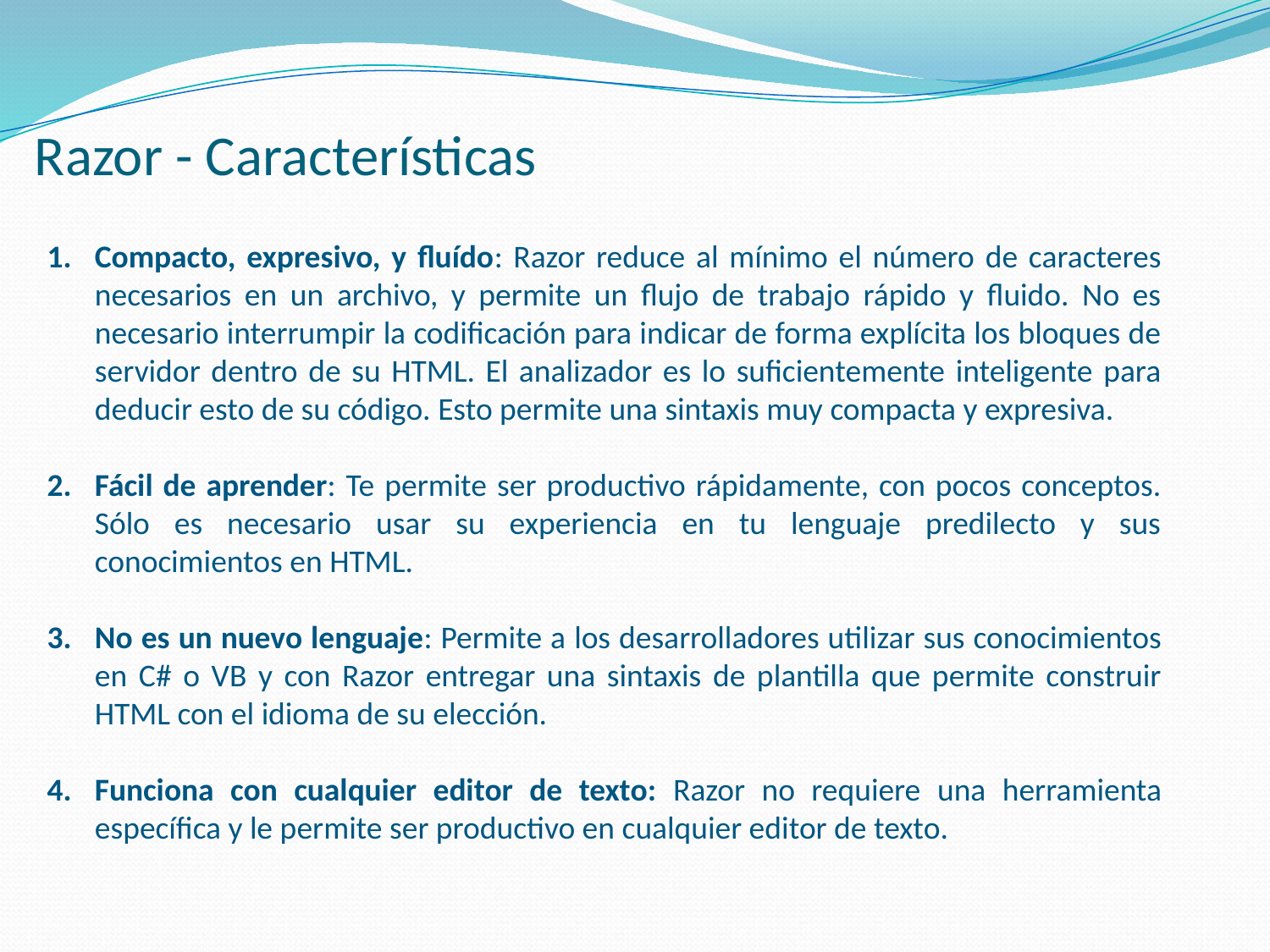

# Razor - Características
Compacto, expresivo, y fluído: Razor reduce al mínimo el número de caracteres necesarios en un archivo, y permite un flujo de trabajo rápido y fluido. No es necesario interrumpir la codificación para indicar de forma explícita los bloques de servidor dentro de su HTML. El analizador es lo suficientemente inteligente para deducir esto de su código. Esto permite una sintaxis muy compacta y expresiva.

Fácil de aprender: Te permite ser productivo rápidamente, con pocos conceptos. Sólo es necesario usar su experiencia en tu lenguaje predilecto y sus conocimientos en HTML.

No es un nuevo lenguaje: Permite a los desarrolladores utilizar sus conocimientos en C# o VB y con Razor entregar una sintaxis de plantilla que permite construir HTML con el idioma de su elección.

Funciona con cualquier editor de texto: Razor no requiere una herramienta específica y le permite ser productivo en cualquier editor de texto.